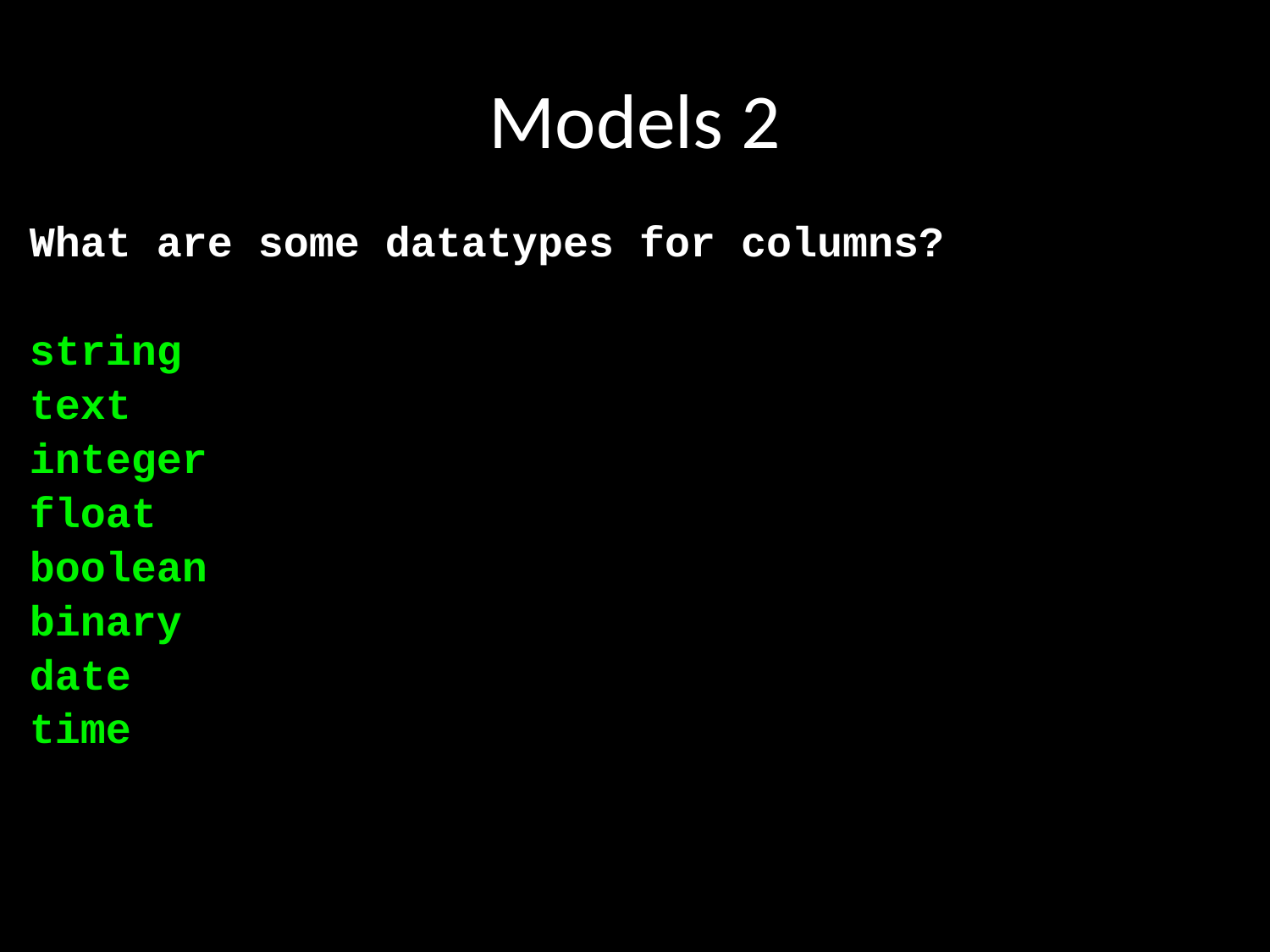

# Models 2
What are some datatypes for columns?

string
text
integer
float
boolean
binary
date
time